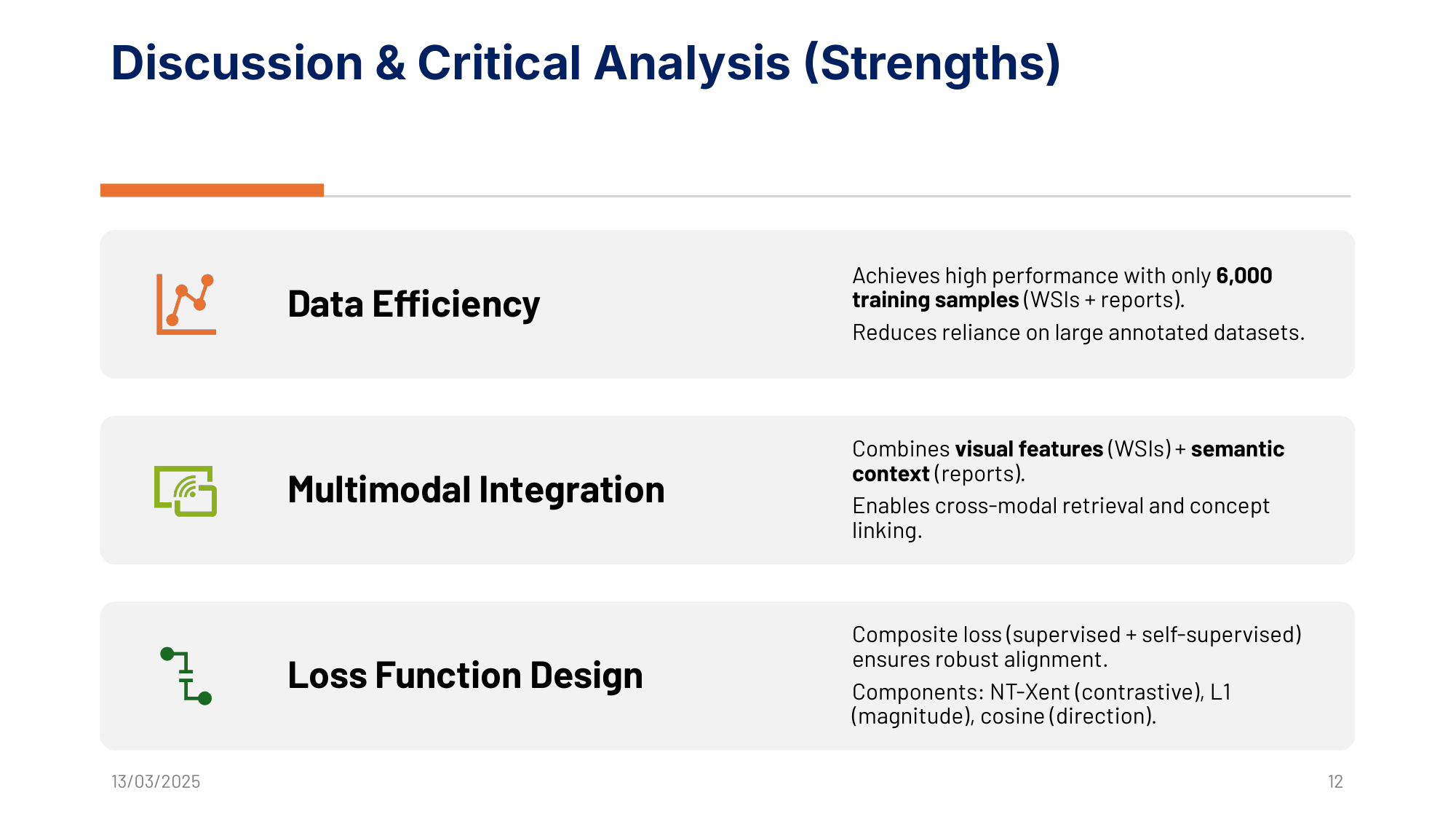

# Discussion & Critical Analysis (Strengths)

Data Efficiency
Achieves high performance with only 6,000 training samples (WSIs + reports).
Reduces reliance on large annotated datasets.
Multimodal Integration
Combines visual features (WSIs) + semantic context (reports).
Enables cross-modal retrieval and concept linking.
Loss Function Design
Composite loss (supervised + self-supervised) ensures robust alignment.
Components: NT-Xent (contrastive), L1 (magnitude), cosine (direction).
13/03/2025
Prabal Ghosh
12